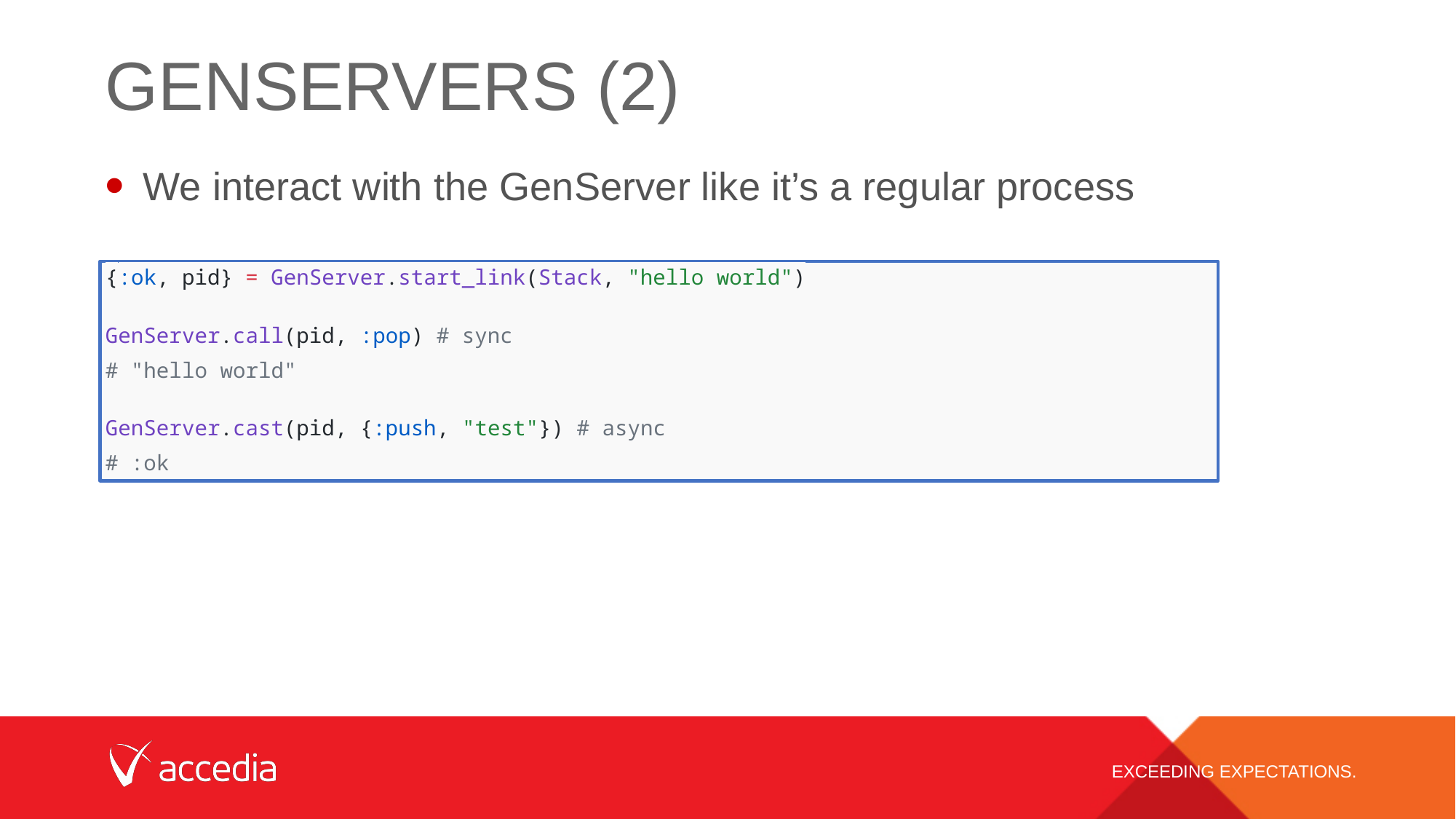

# GenServers (2)
We interact with the GenServer like it’s a regular process
{:ok, pid} = GenServer.start_link(Stack, "hello world")
GenServer.call(pid, :pop) # sync
# "hello world"
GenServer.cast(pid, {:push, "test"}) # async
# :ok